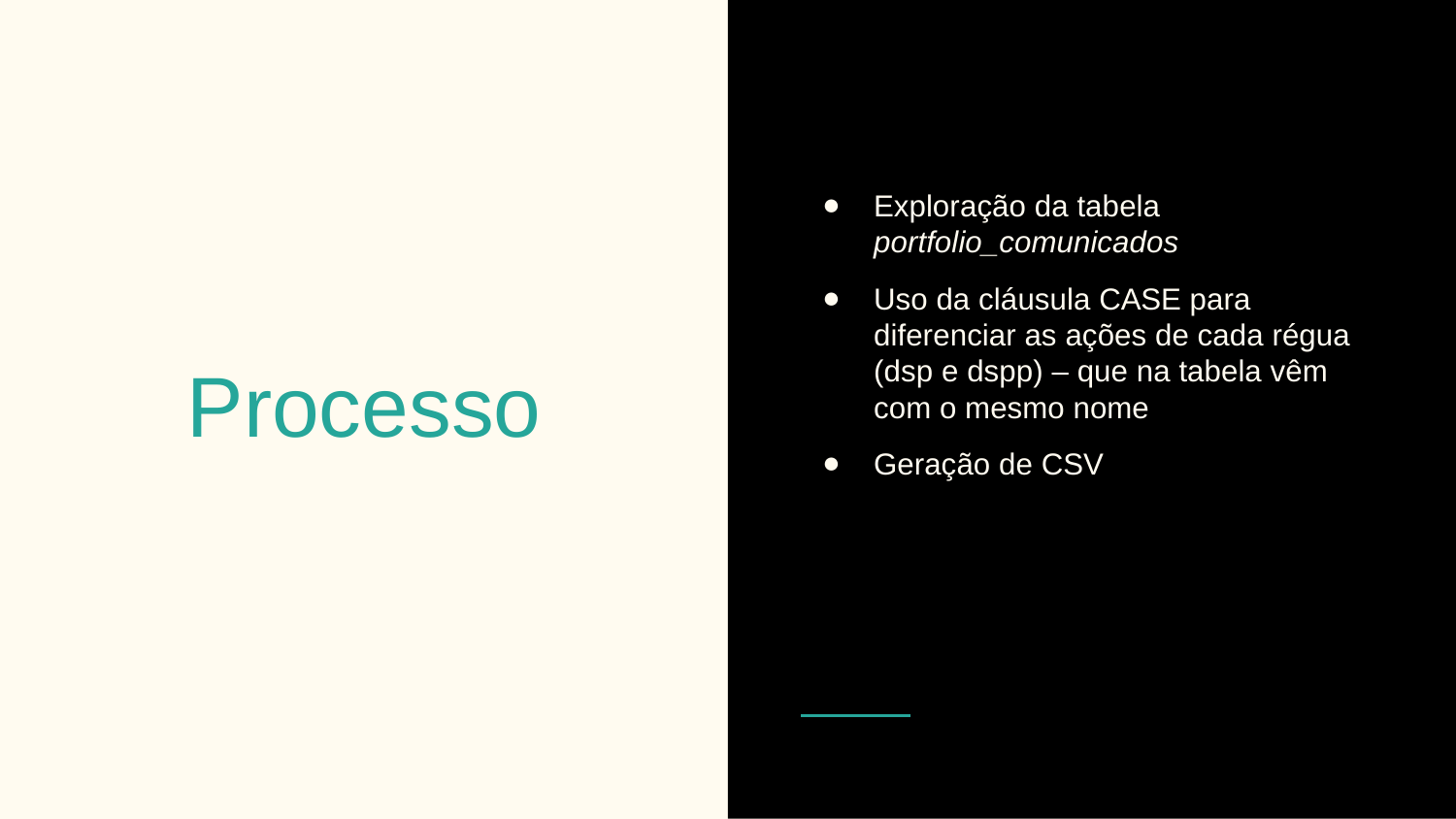

Exploração da tabela portfolio_comunicados
Uso da cláusula CASE para diferenciar as ações de cada régua (dsp e dspp) – que na tabela vêm com o mesmo nome
Geração de CSV
# Processo